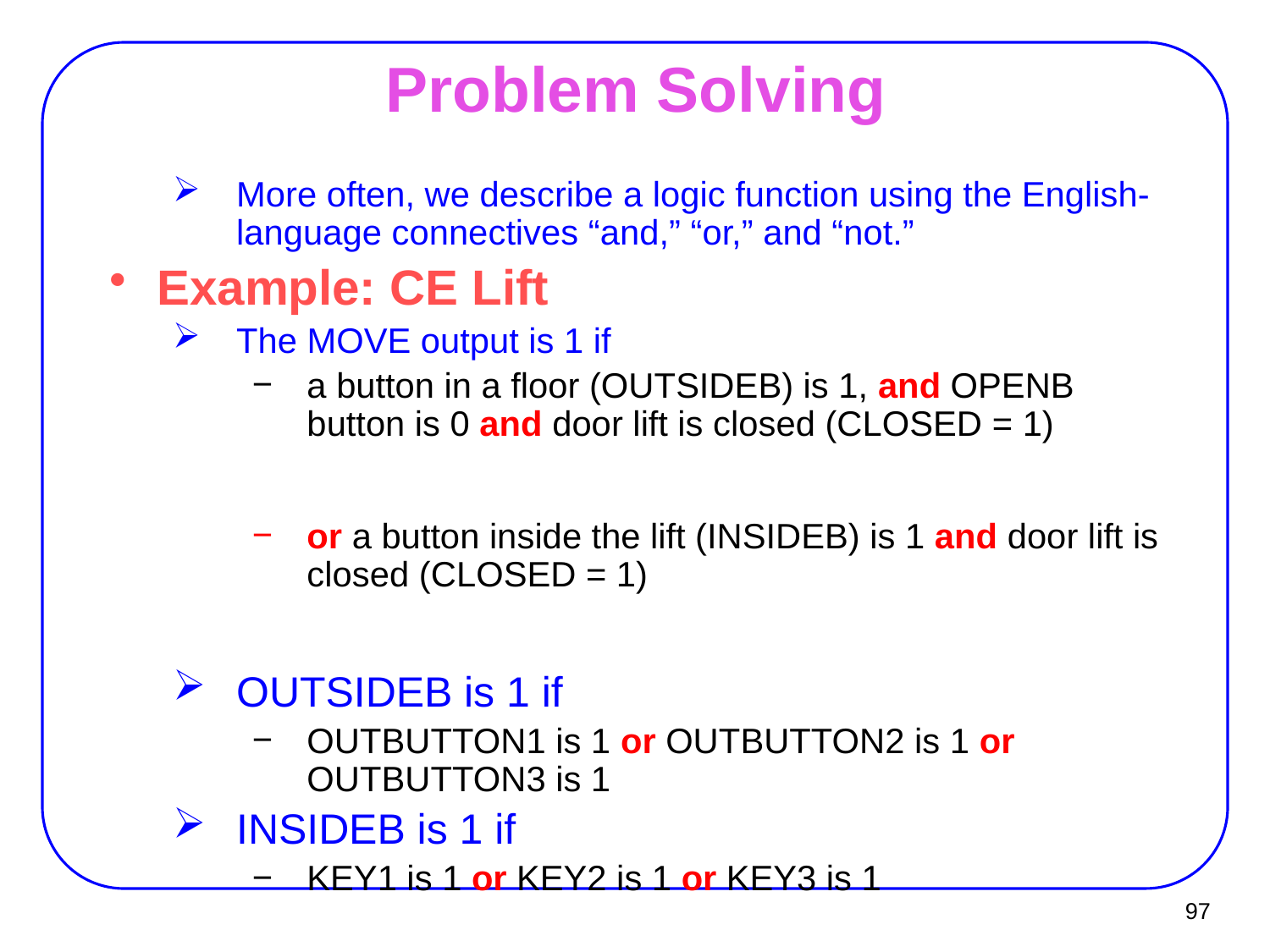

# Problem Solving
More often, we describe a logic function using the English-language connectives “and,” “or,” and “not.”
Example: CE Lift
The MOVE output is 1 if
a button in a floor (OUTSIDEB) is 1, and OPENB button is 0 and door lift is closed (CLOSED = 1)

or a button inside the lift (INSIDEB) is 1 and door lift is closed (CLOSED = 1)

OUTSIDEB is 1 if
OUTBUTTON1 is 1 or OUTBUTTON2 is 1 or OUTBUTTON3 is 1
INSIDEB is 1 if
KEY1 is 1 or KEY2 is 1 or KEY3 is 1
97